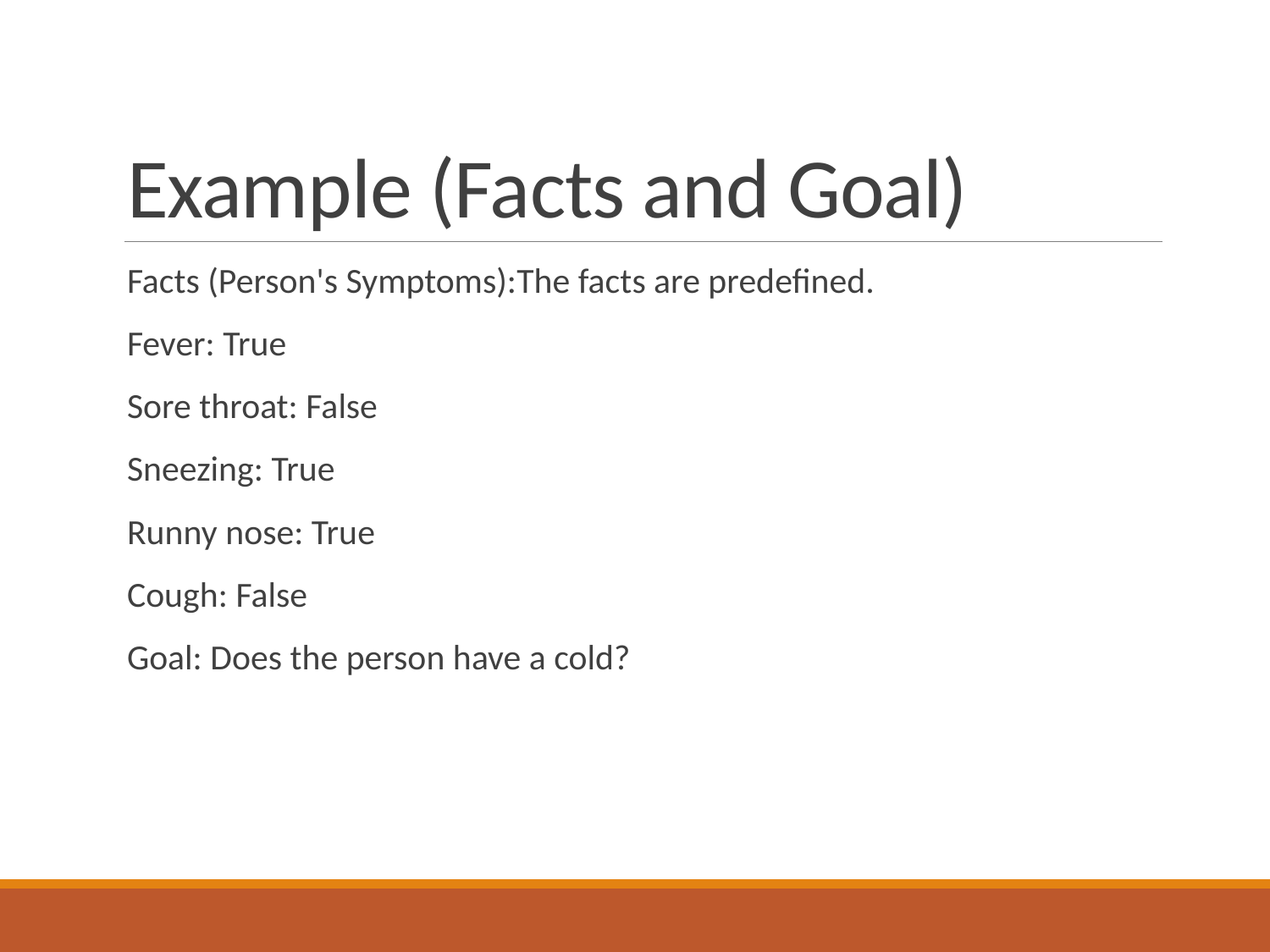

# Example (Facts and Goal)
Facts (Person's Symptoms):The facts are predefined.
Fever: True
Sore throat: False
Sneezing: True
Runny nose: True
Cough: False
Goal: Does the person have a cold?